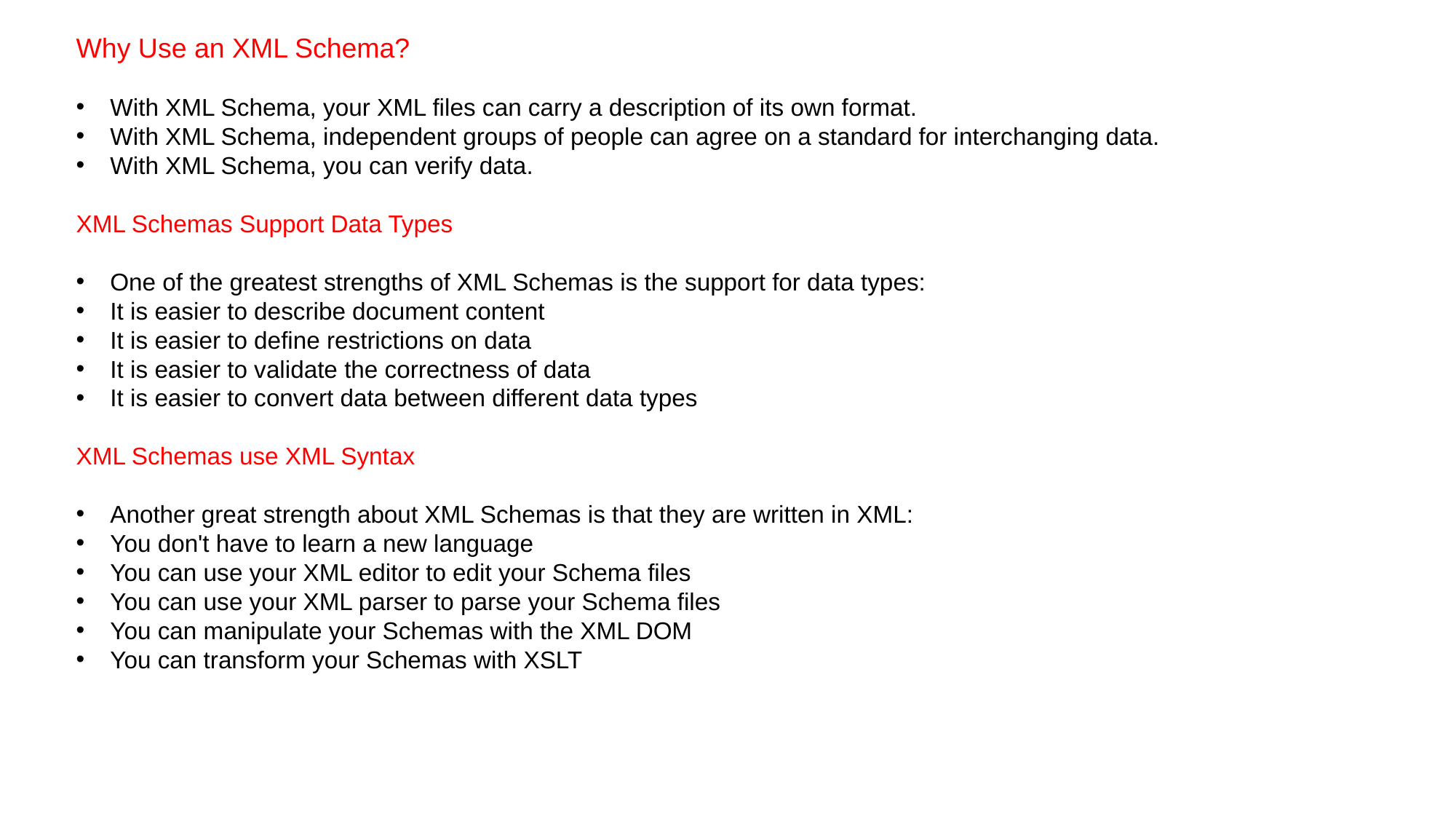

Why Use an XML Schema?

With XML Schema, your XML files can carry a description of its own format.
With XML Schema, independent groups of people can agree on a standard for interchanging data.
With XML Schema, you can verify data.

XML Schemas Support Data Types

One of the greatest strengths of XML Schemas is the support for data types:
It is easier to describe document content
It is easier to define restrictions on data
It is easier to validate the correctness of data
It is easier to convert data between different data types

XML Schemas use XML Syntax

Another great strength about XML Schemas is that they are written in XML:
You don't have to learn a new language
You can use your XML editor to edit your Schema files
You can use your XML parser to parse your Schema files
You can manipulate your Schemas with the XML DOM
You can transform your Schemas with XSLT